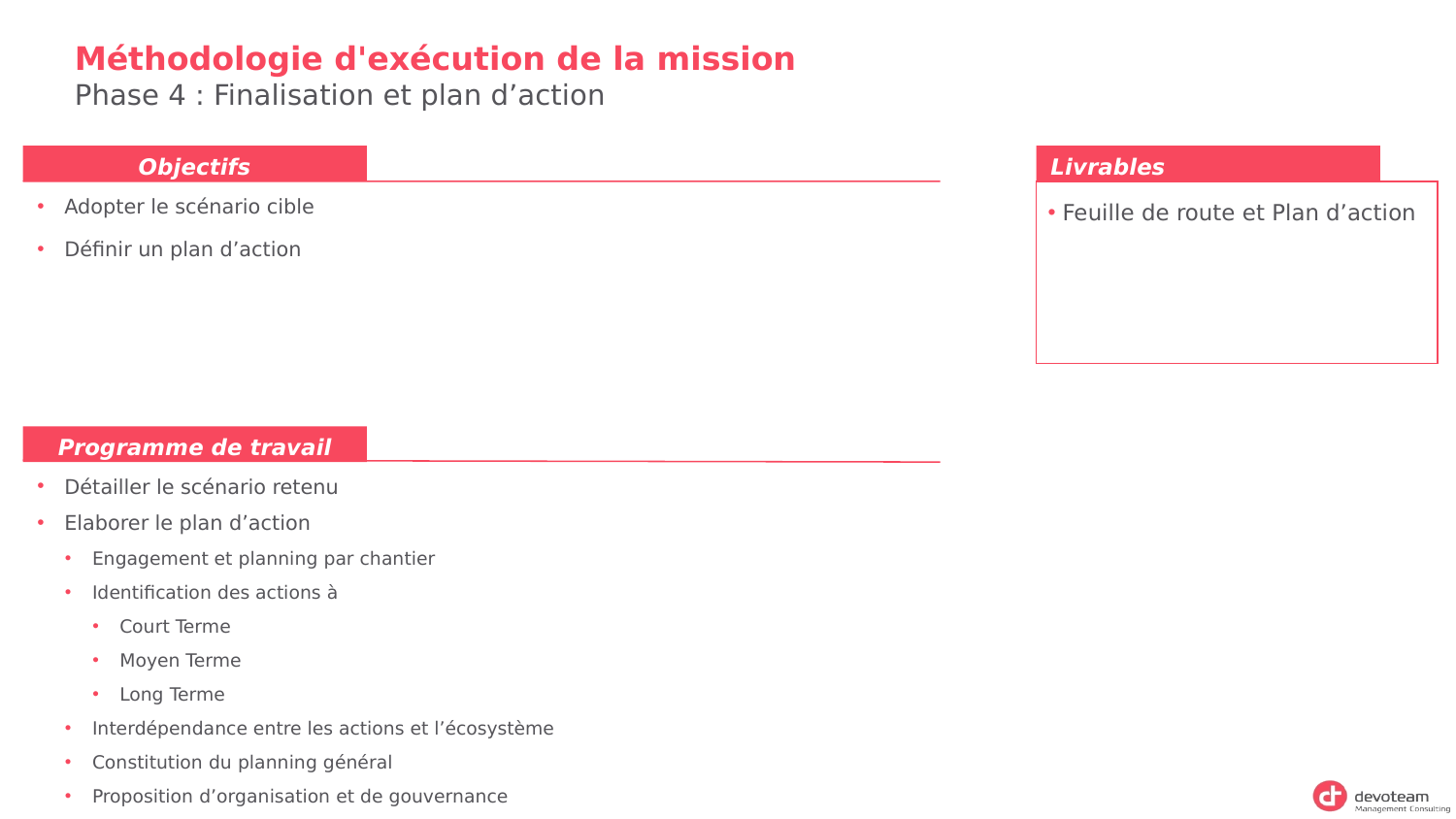

# Méthodologie d'exécution de la mission
Phase 4 : Finalisation et plan d’action
Livrables
Objectifs

Feuille de route et Plan d’action
Adopter le scénario cible
Définir un plan d’action
Programme de travail

Détailler le scénario retenu
Elaborer le plan d’action
Engagement et planning par chantier
Identification des actions à
Court Terme
Moyen Terme
Long Terme
Interdépendance entre les actions et l’écosystème
Constitution du planning général
Proposition d’organisation et de gouvernance
24